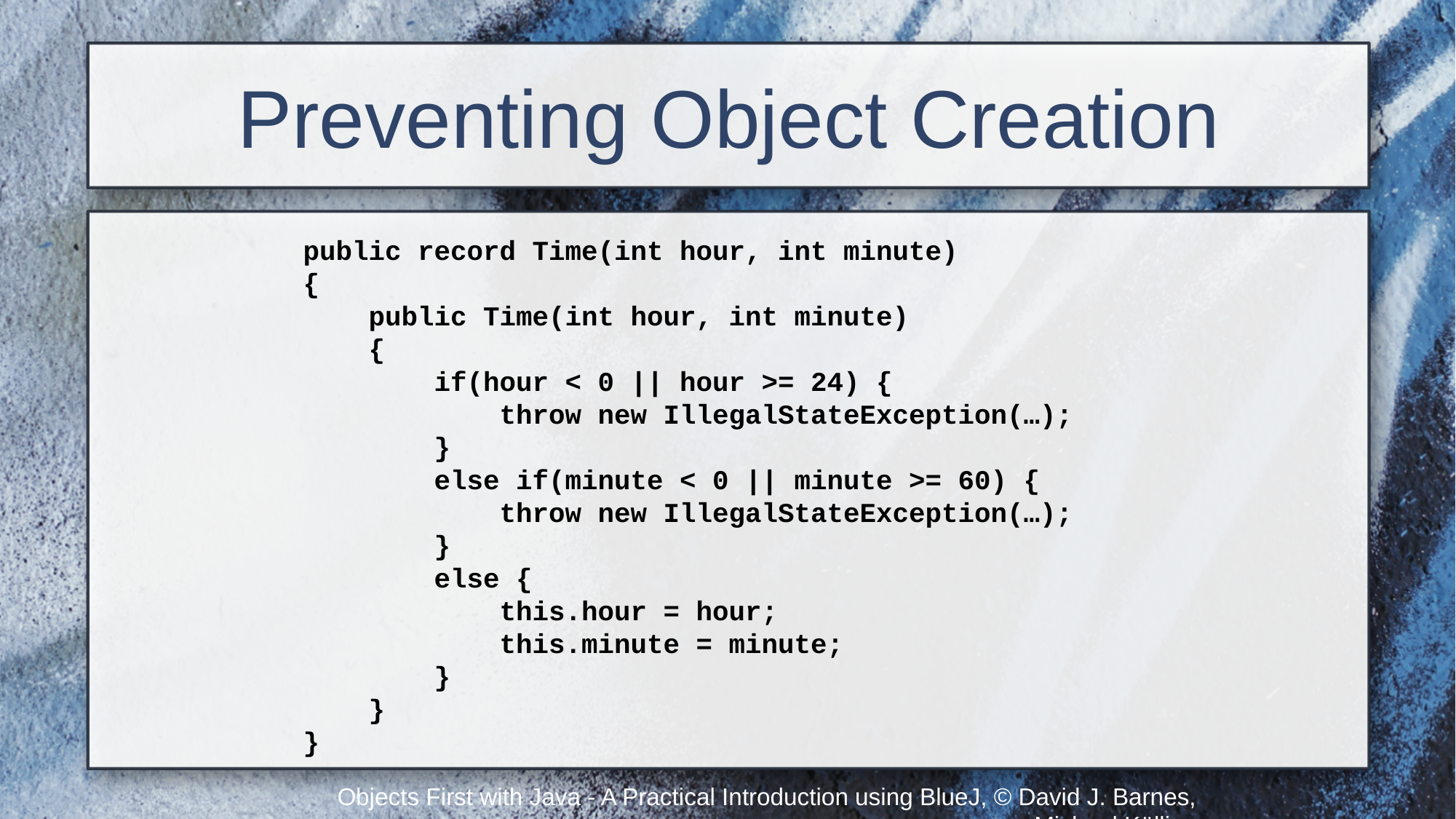

# Preventing Object Creation
public record Time(int hour, int minute)
{
    public Time(int hour, int minute)
    {
        if(hour < 0 || hour >= 24) {
            throw new IllegalStateException(…);
        }
        else if(minute < 0 || minute >= 60) {
            throw new IllegalStateException(…);
        }
        else {
            this.hour = hour;
            this.minute = minute;
        }
    }
}